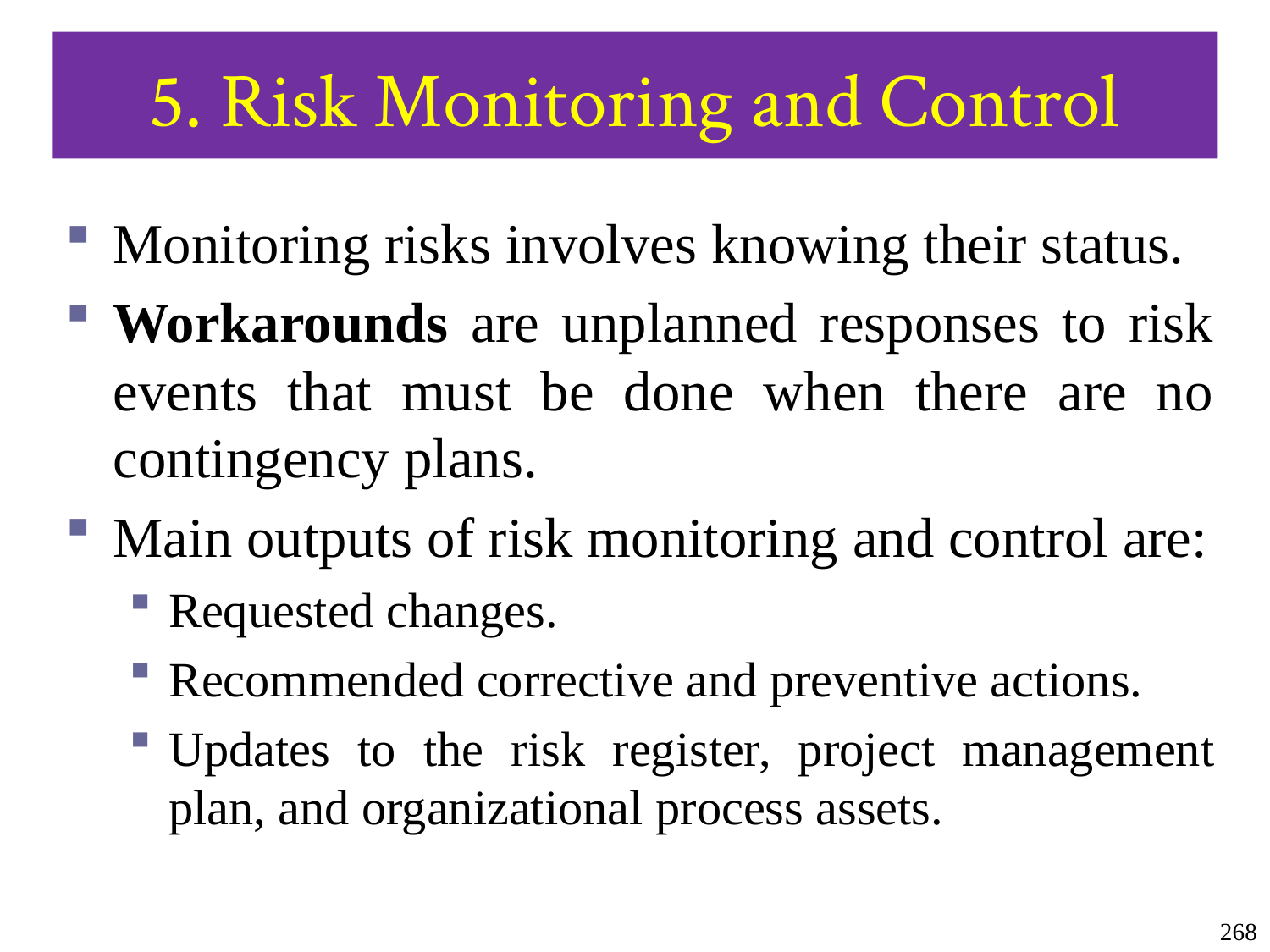

# 5. Risk Monitoring and Control
Monitoring risks involves knowing their status.
Workarounds are unplanned responses to risk events that must be done when there are no contingency plans.
Main outputs of risk monitoring and control are:
Requested changes.
Recommended corrective and preventive actions.
Updates to the risk register, project management plan, and organizational process assets.

268